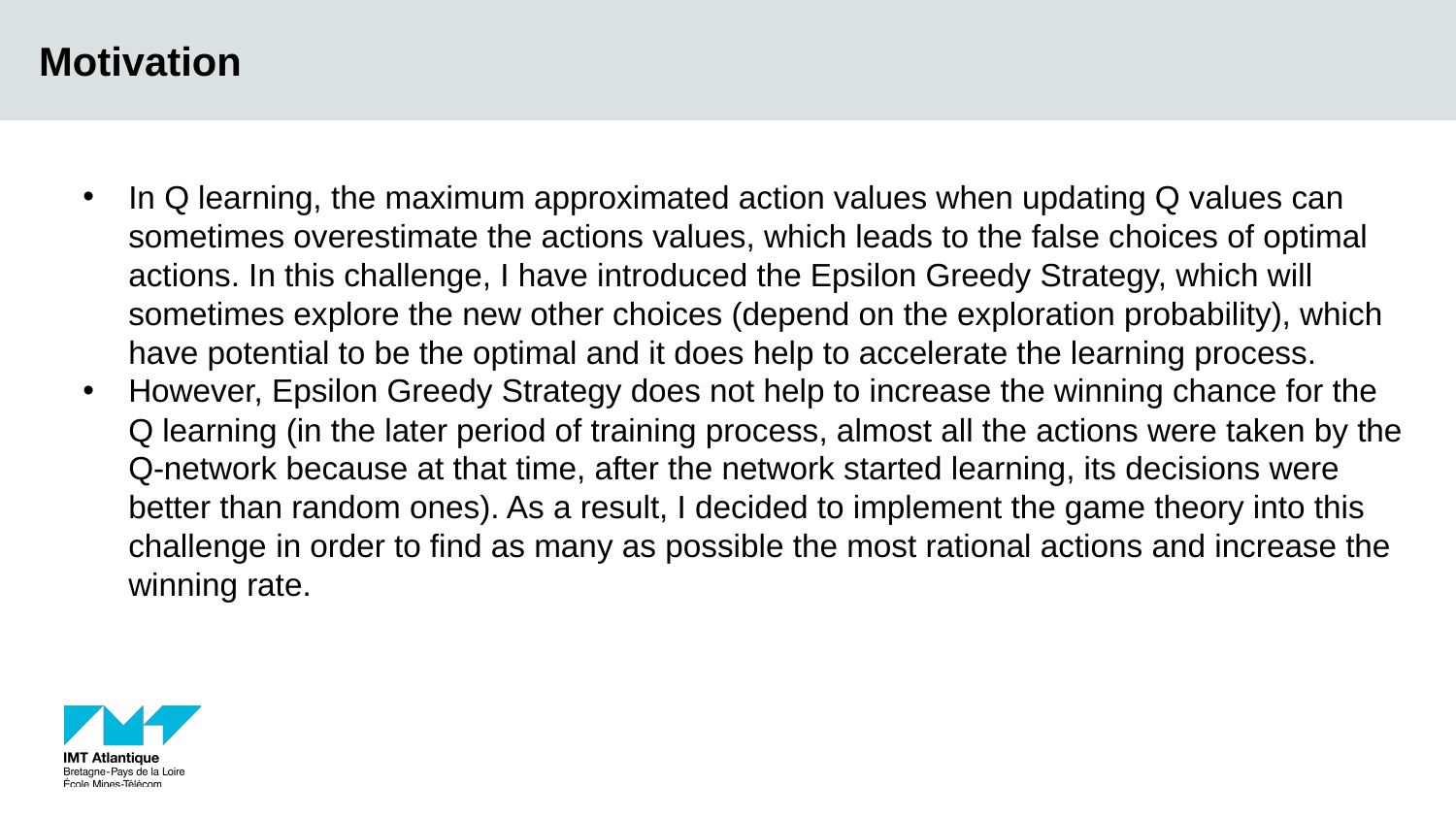

# Motivation
In Q learning, the maximum approximated action values when updating Q values can sometimes overestimate the actions values, which leads to the false choices of optimal actions. In this challenge, I have introduced the Epsilon Greedy Strategy, which will sometimes explore the new other choices (depend on the exploration probability), which have potential to be the optimal and it does help to accelerate the learning process.
However, Epsilon Greedy Strategy does not help to increase the winning chance for the Q learning (in the later period of training process, almost all the actions were taken by the Q-network because at that time, after the network started learning, its decisions were better than random ones). As a result, I decided to implement the game theory into this challenge in order to find as many as possible the most rational actions and increase the winning rate.